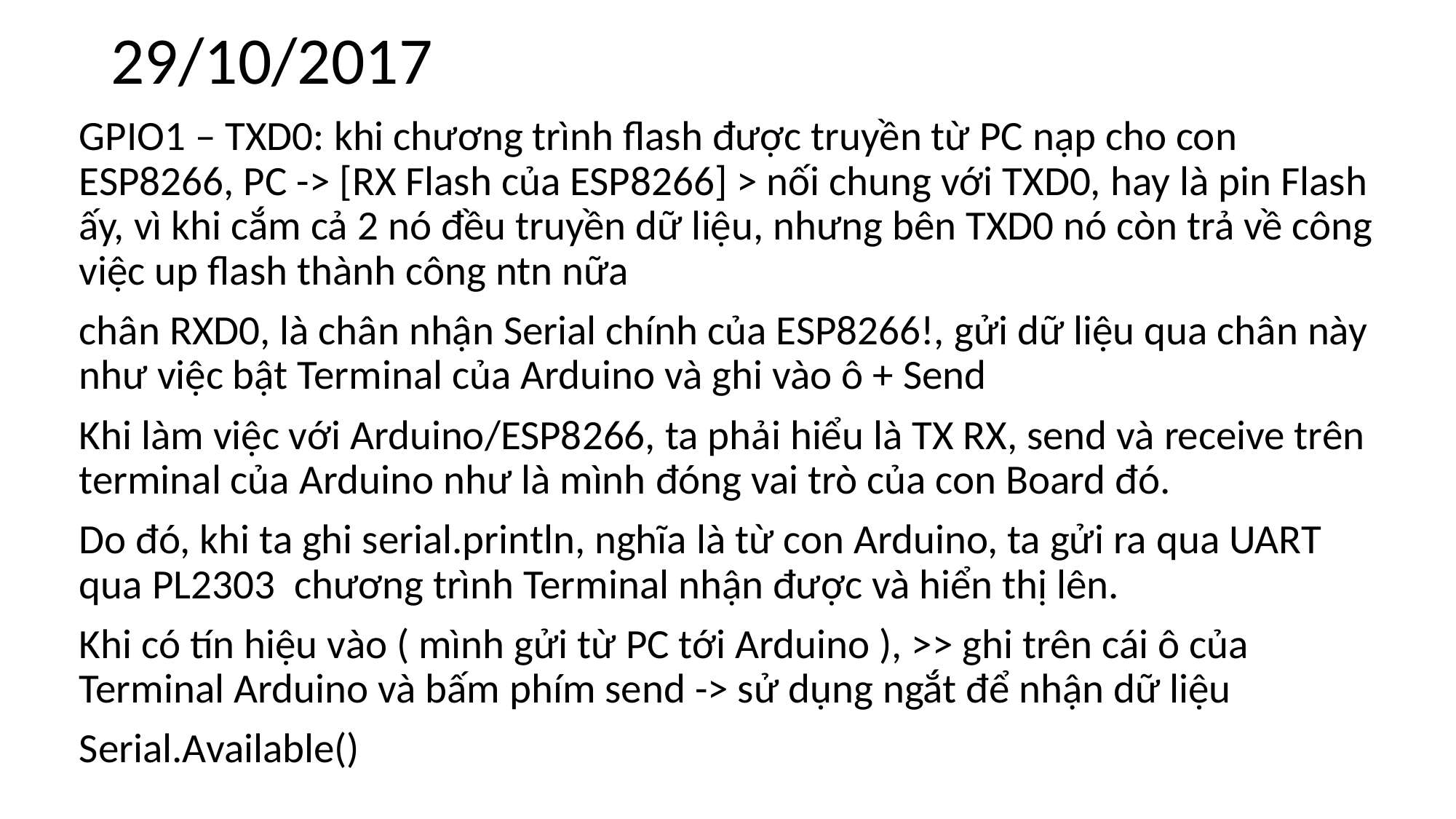

# 29/10/2017
GPIO1 – TXD0: khi chương trình flash được truyền từ PC nạp cho con ESP8266, PC -> [RX Flash của ESP8266] > nối chung với TXD0, hay là pin Flash ấy, vì khi cắm cả 2 nó đều truyền dữ liệu, nhưng bên TXD0 nó còn trả về công việc up flash thành công ntn nữa
chân RXD0, là chân nhận Serial chính của ESP8266!, gửi dữ liệu qua chân này như việc bật Terminal của Arduino và ghi vào ô + Send
Khi làm việc với Arduino/ESP8266, ta phải hiểu là TX RX, send và receive trên terminal của Arduino như là mình đóng vai trò của con Board đó.
Do đó, khi ta ghi serial.println, nghĩa là từ con Arduino, ta gửi ra qua UART qua PL2303  chương trình Terminal nhận được và hiển thị lên.
Khi có tín hiệu vào ( mình gửi từ PC tới Arduino ), >> ghi trên cái ô của Terminal Arduino và bấm phím send -> sử dụng ngắt để nhận dữ liệu
Serial.Available()